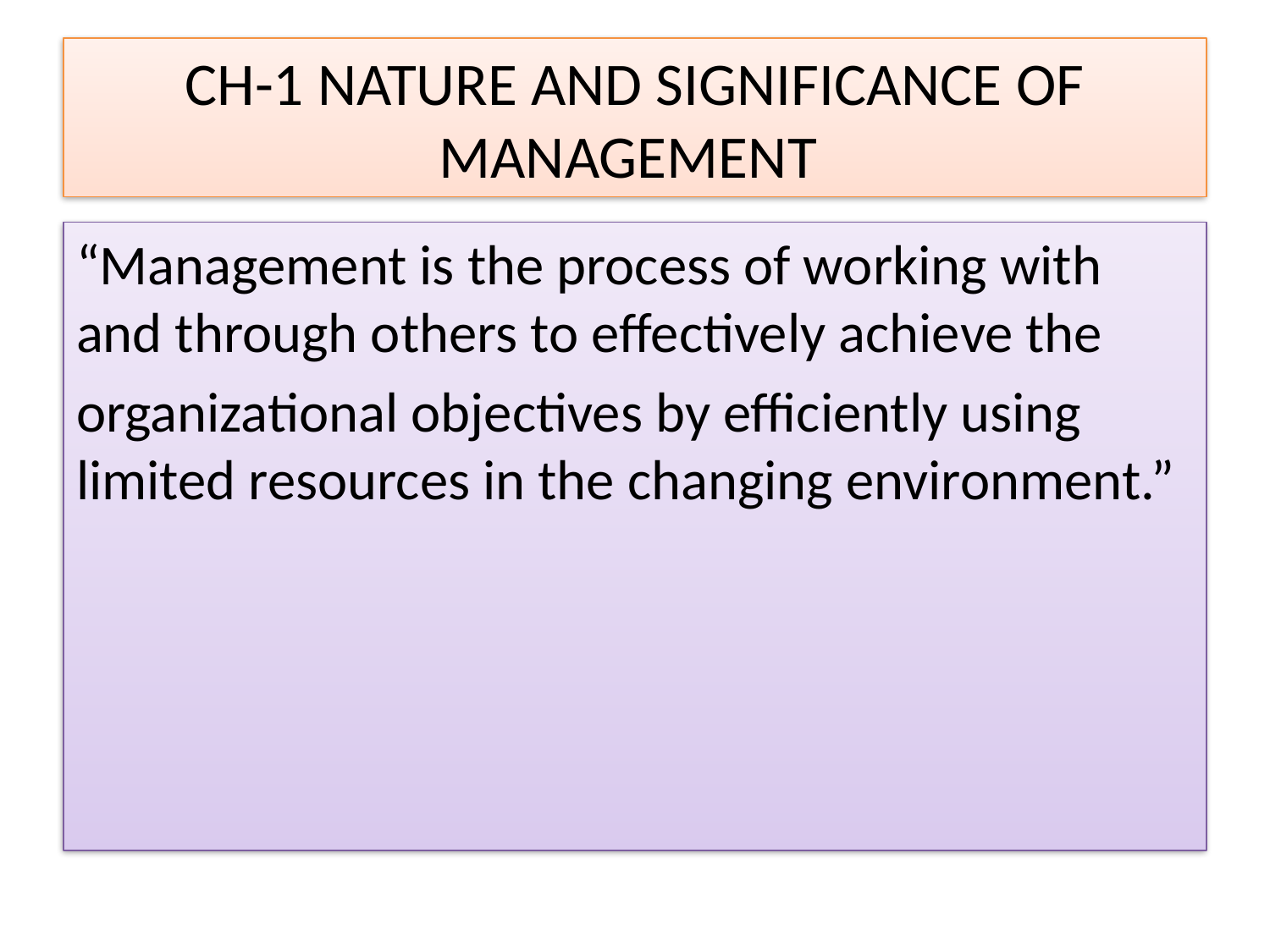

# CH-1 NATURE AND SIGNIFICANCE OF MANAGEMENT
“Management is the process of working with and through others to effectively achieve the
organizational objectives by efficiently using limited resources in the changing environment.”